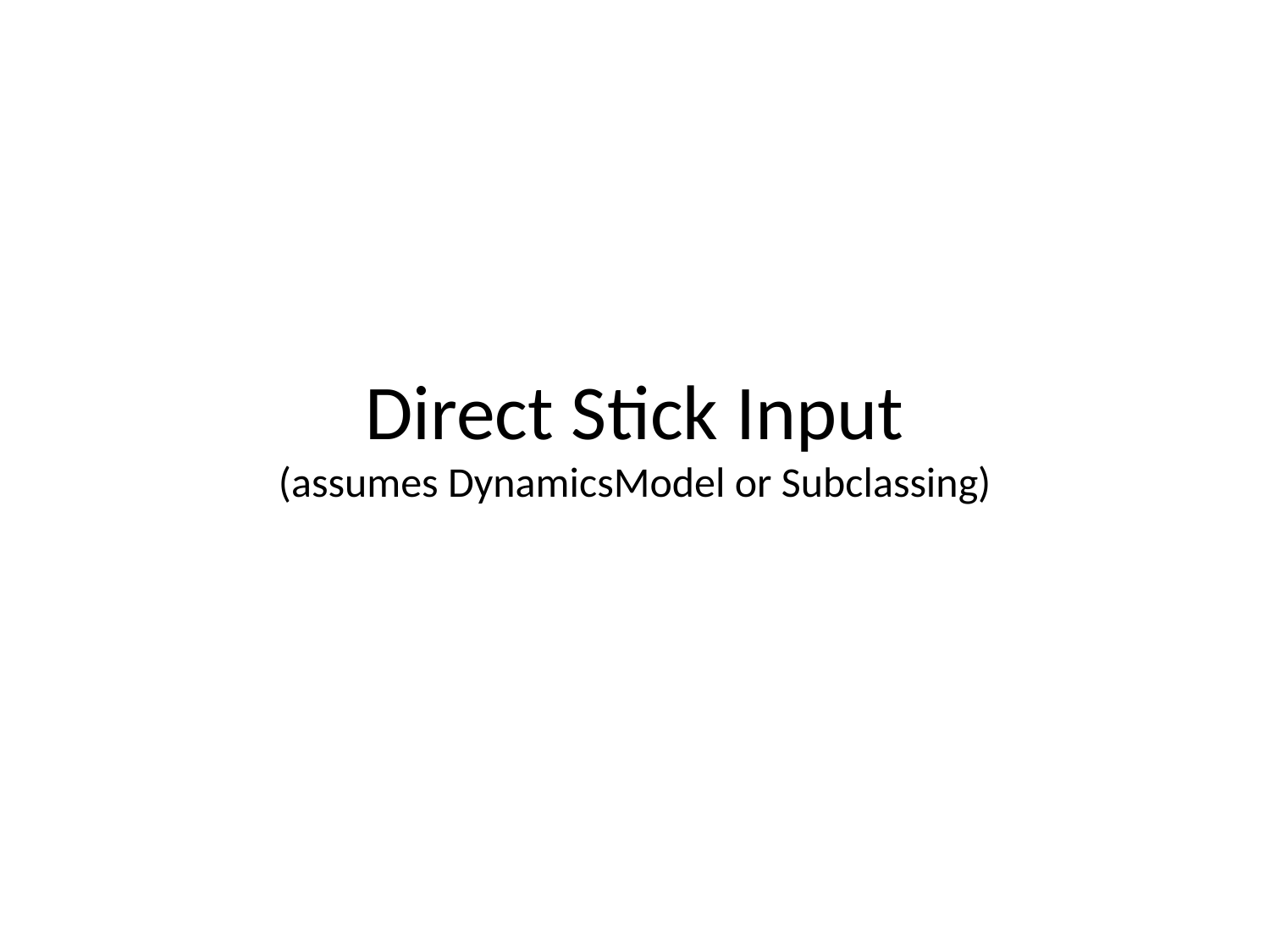

# Direct Stick Input (assumes DynamicsModel or Subclassing)